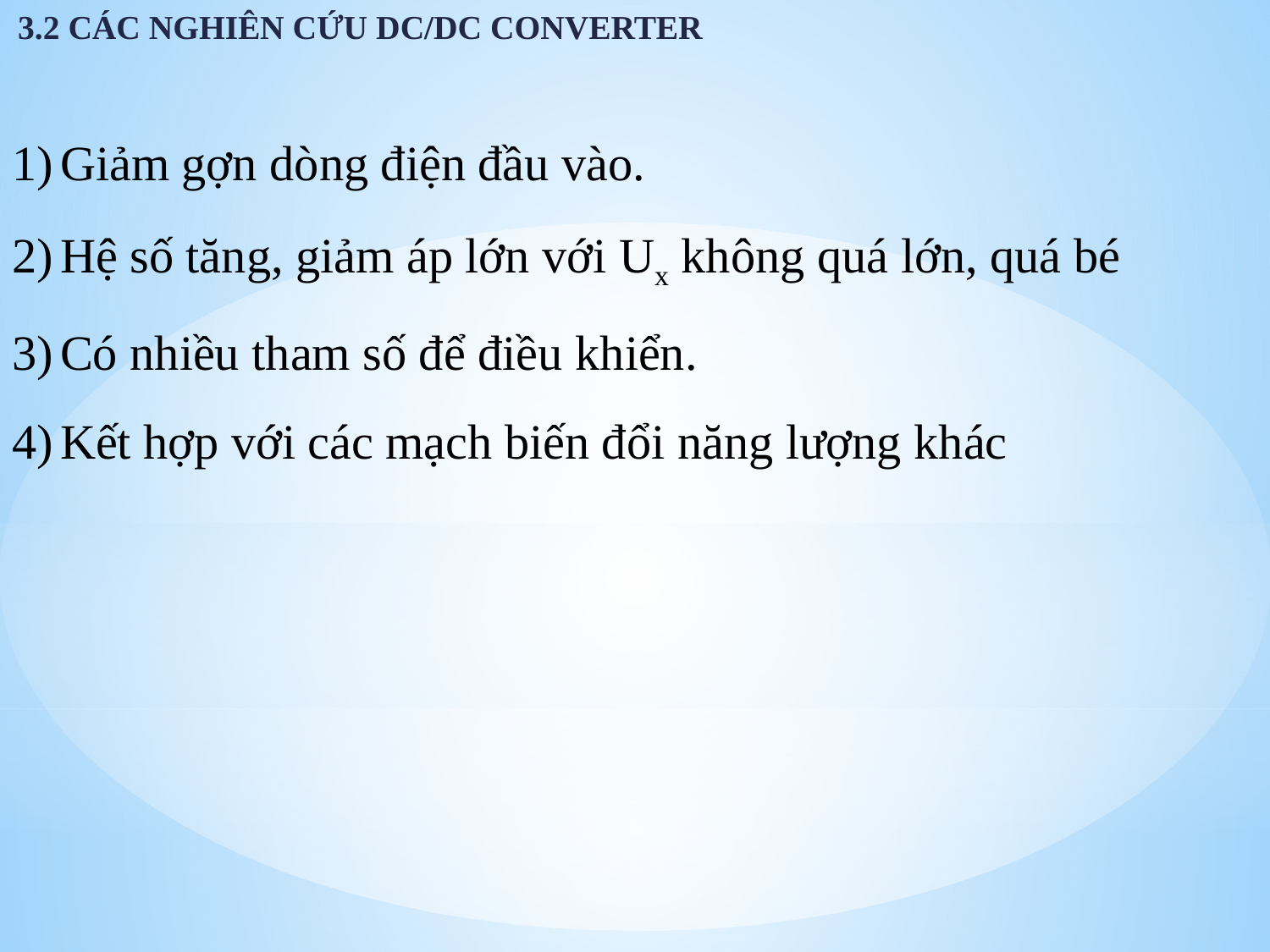

3.2 CÁC NGHIÊN CỨU DC/DC CONVERTER
Giảm gợn dòng điện đầu vào.
Hệ số tăng, giảm áp lớn với Ux không quá lớn, quá bé
Có nhiều tham số để điều khiển.
Kết hợp với các mạch biến đổi năng lượng khác